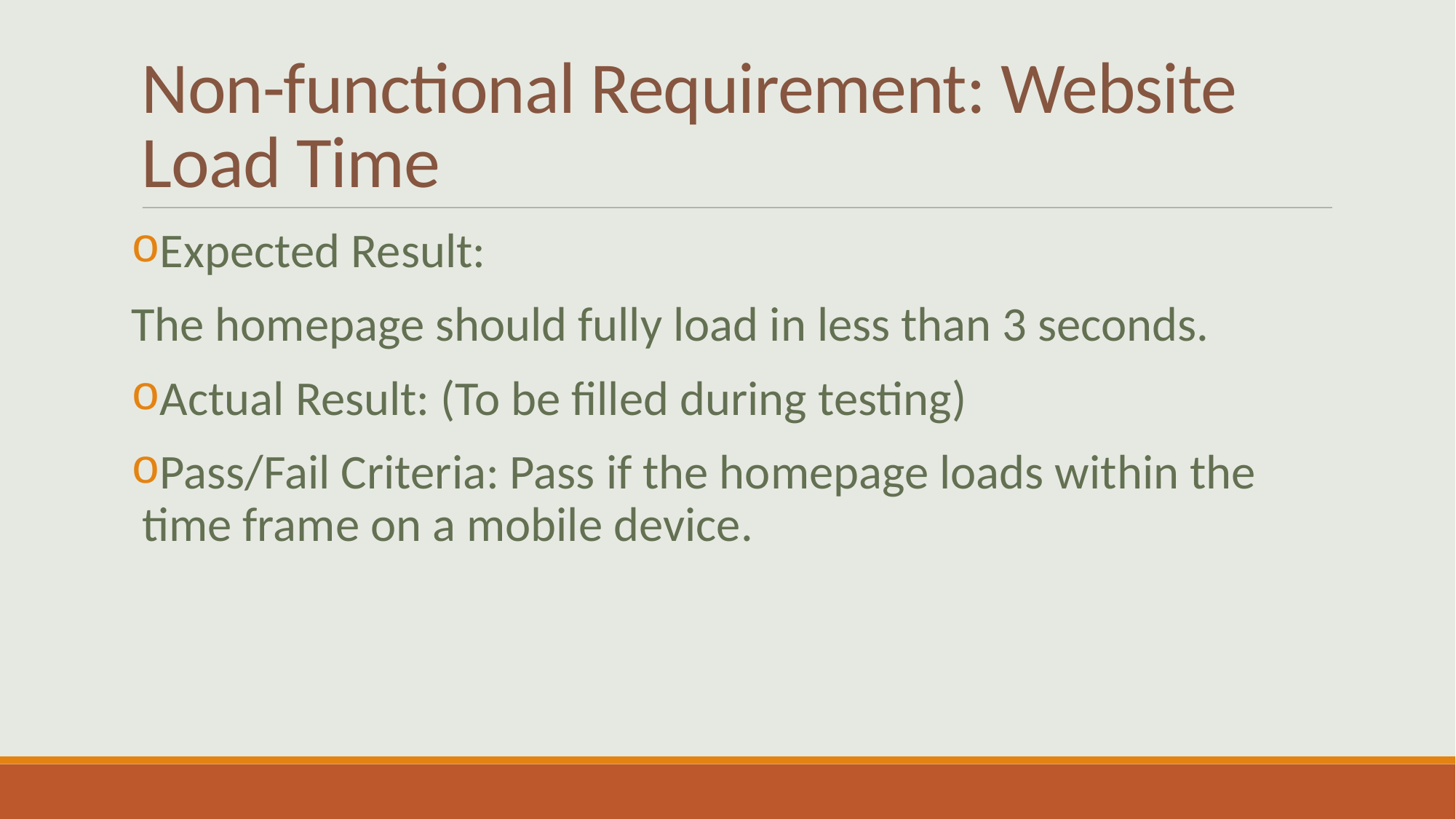

# Non-functional Requirement: Website Load Time
Expected Result:
The homepage should fully load in less than 3 seconds.
Actual Result: (To be filled during testing)
Pass/Fail Criteria: Pass if the homepage loads within the time frame on a mobile device.